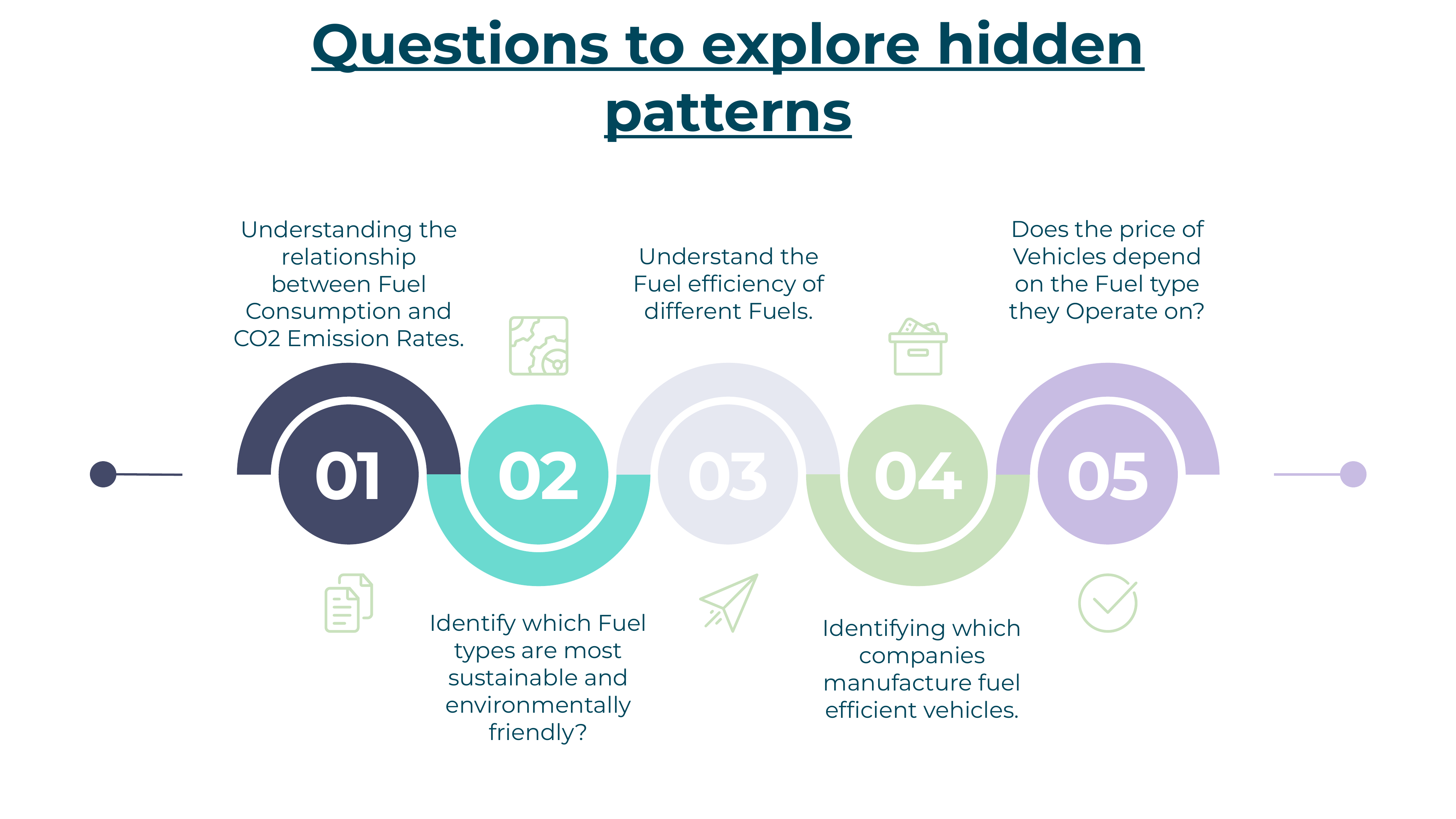

Questions to explore hidden patterns
Understanding the relationship between Fuel Consumption and CO2 Emission Rates.
Does the price of Vehicles depend on the Fuel type they Operate on?
Understand the Fuel efficiency of different Fuels.

01
02
04
03
05

Identify which Fuel types are most sustainable and environmentally friendly?
Identifying which companies manufacture fuel efficient vehicles.